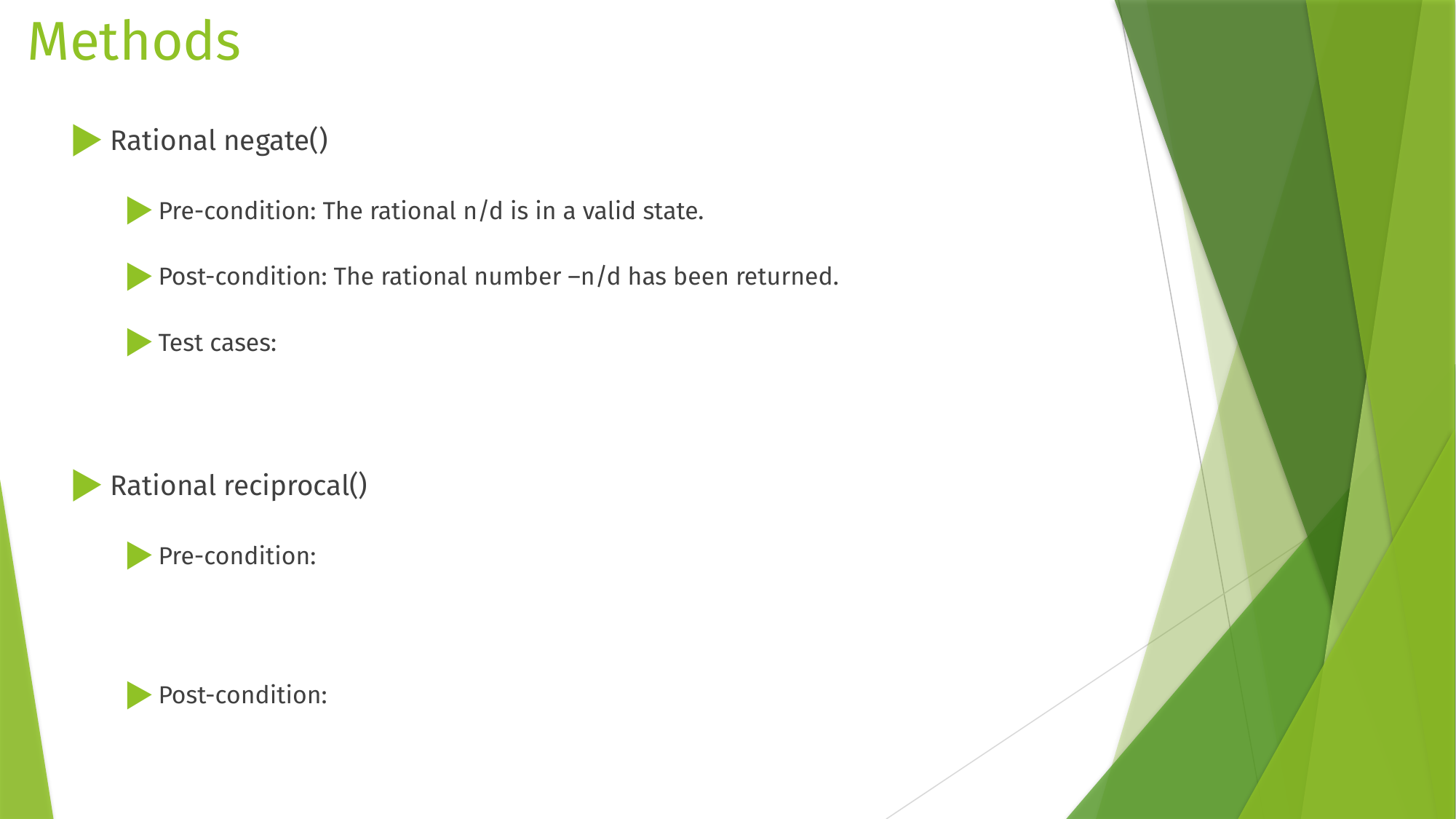

# Methods
Rational negate()
Pre-condition: The rational n/d is in a valid state.
Post-condition: The rational number –n/d has been returned.
Test cases:

Rational reciprocal()
Pre-condition:

Post-condition:

Test cases: